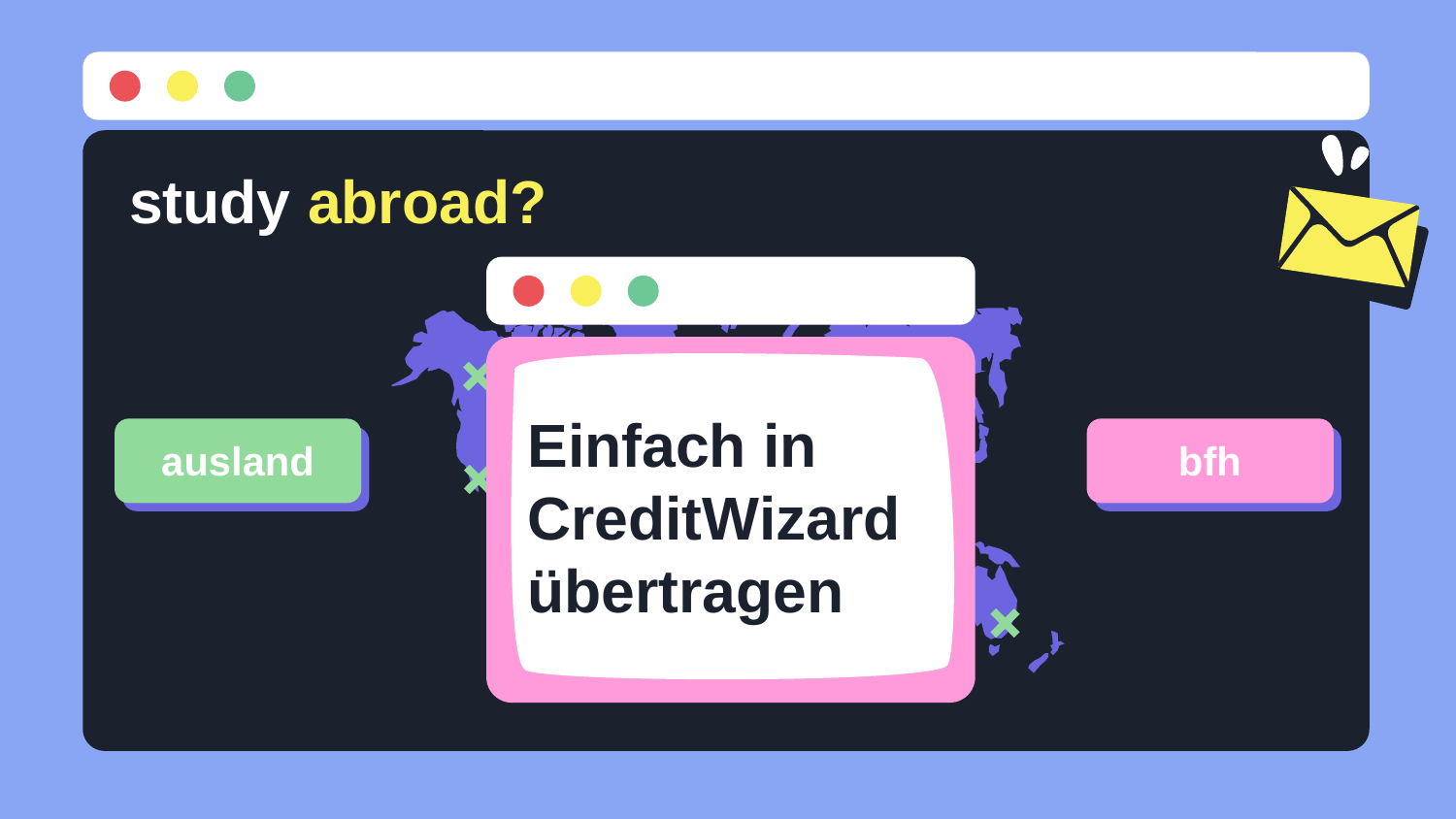

# study abroad?

Einfach in CreditWizard
übertragen
bfh
ausland